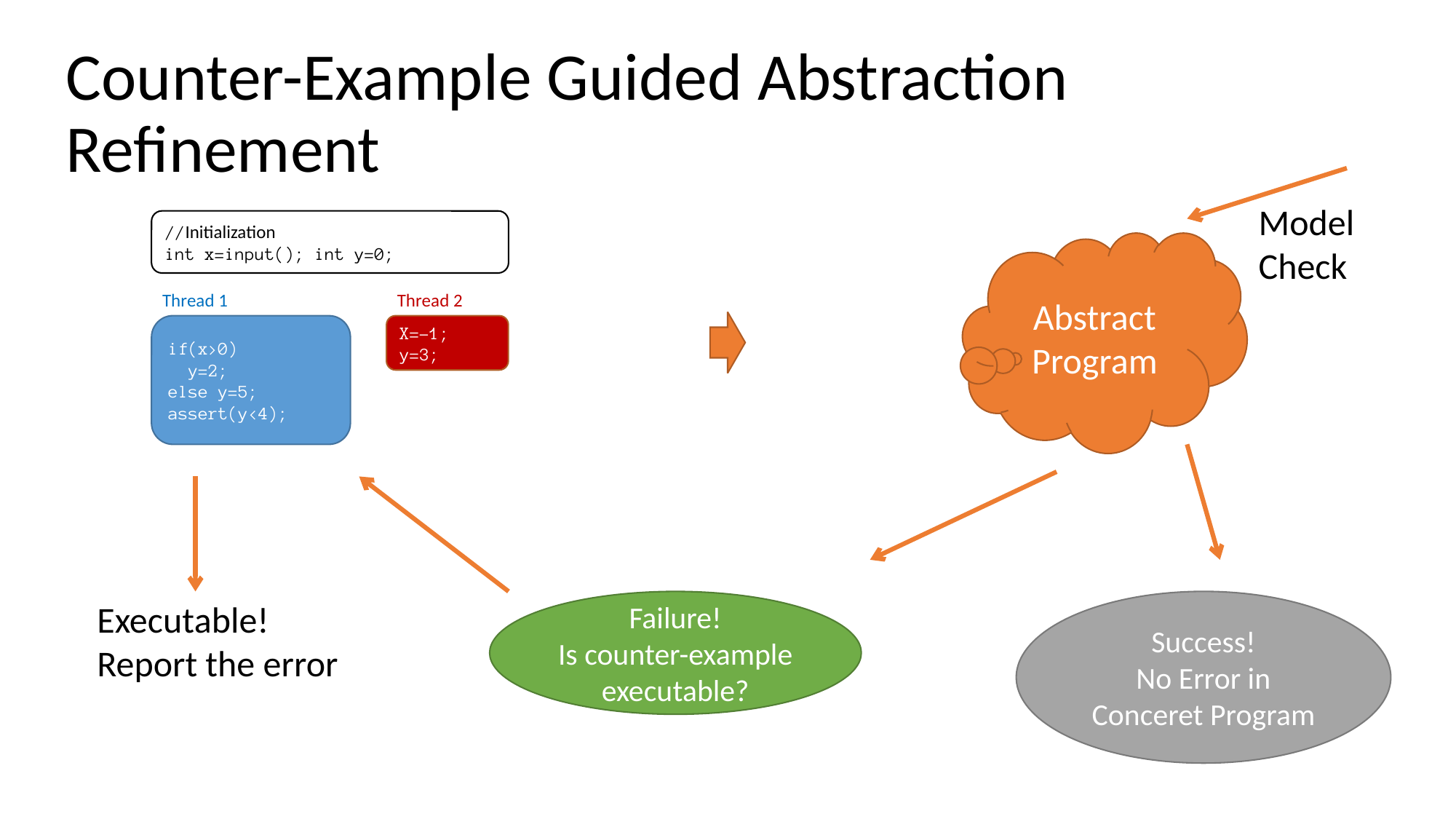

# Counter-Example Guided Abstraction Refinement
Model
Check
//Initialization
int x=input(); int y=0;
Thread 1
Thread 2
X=-1;
y=3;
if(x>0)
  y=2;
else y=5;
assert(y<4);
Abstract Program

Executable!
Report the error
Failure!
Is counter-example executable?
Success!
No Error in Conceret Program